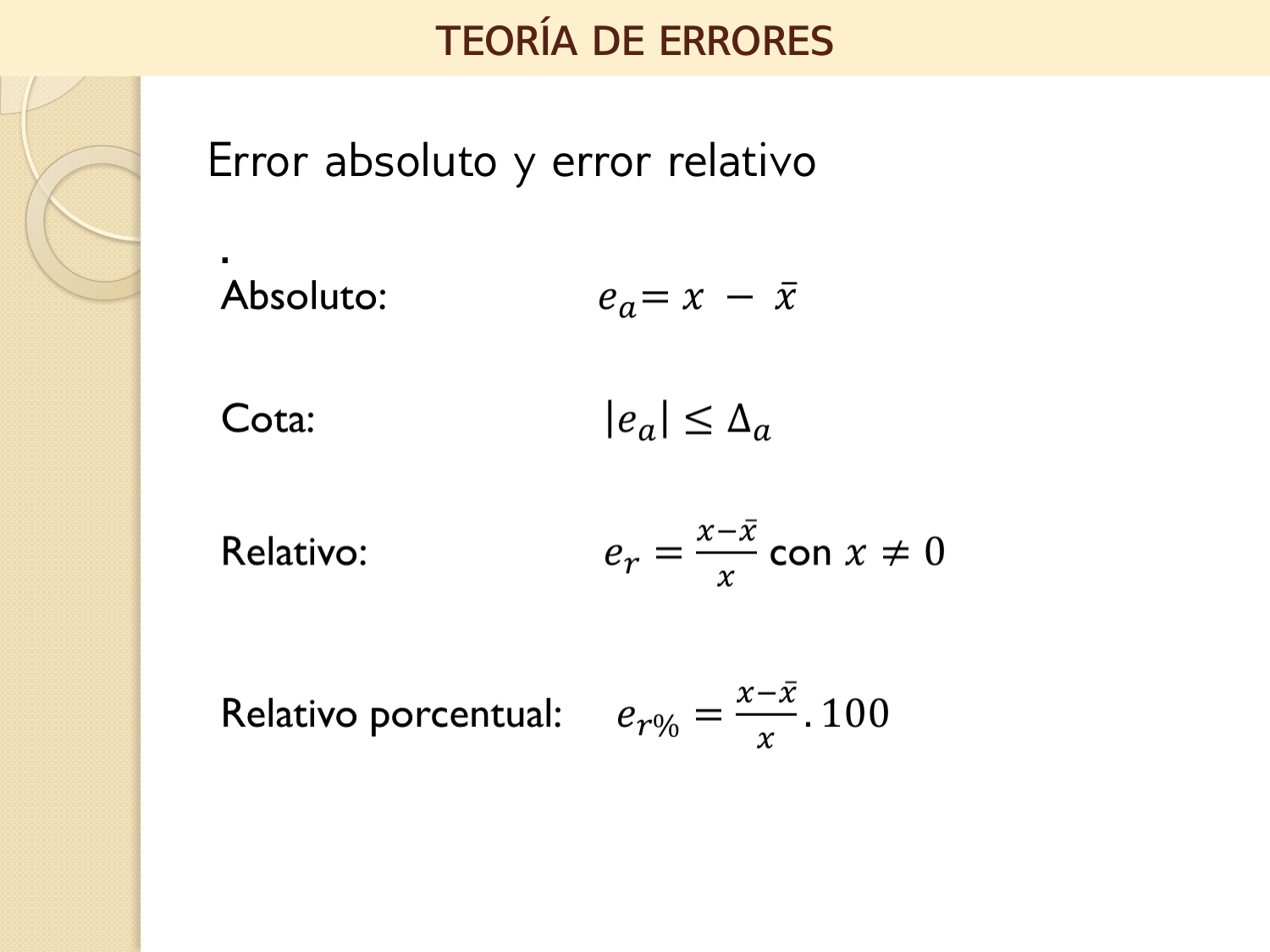

TEORÍA DE ERRORES
# Error absoluto y error relativo
.